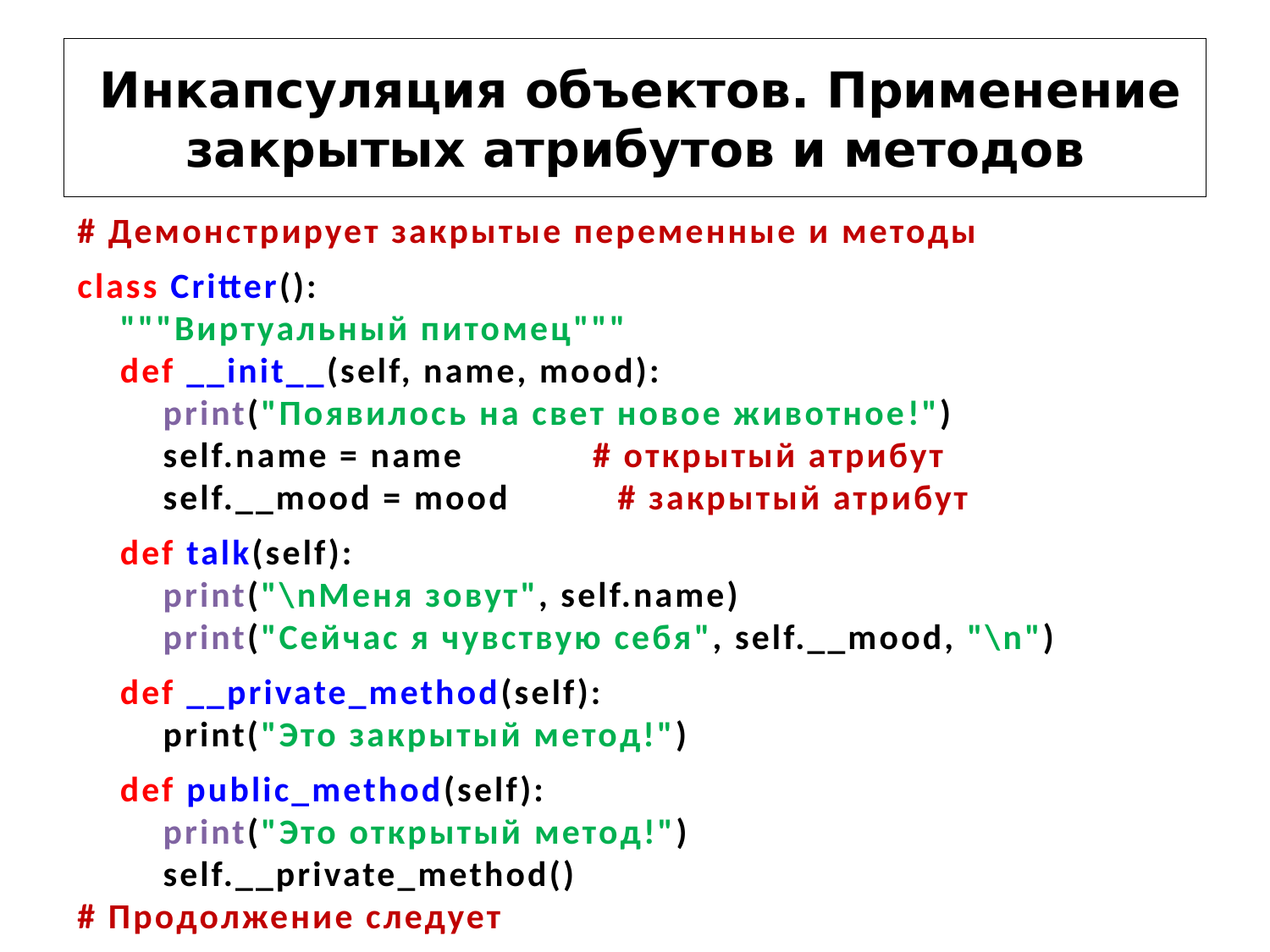

# Инкапсуляция объектов. Применение закрытых атрибутов и методов
# Демонстрирует закрытые переменные и методы

class Critter():
    """Виртуальный питомец"""
    def __init__(self, name, mood):
        print("Появилось на свет новое животное!")
        self.name = name            # открытый атрибут
        self.__mood = mood          # закрытый атрибут

    def talk(self):
        print("\nМеня зовут", self.name)
        print("Сейчас я чувствую себя", self.__mood, "\n")

    def __private_method(self):
        print("Это закрытый метод!")

    def public_method(self):
        print("Это открытый метод!")
        self.__private_method()
# Продолжение следует